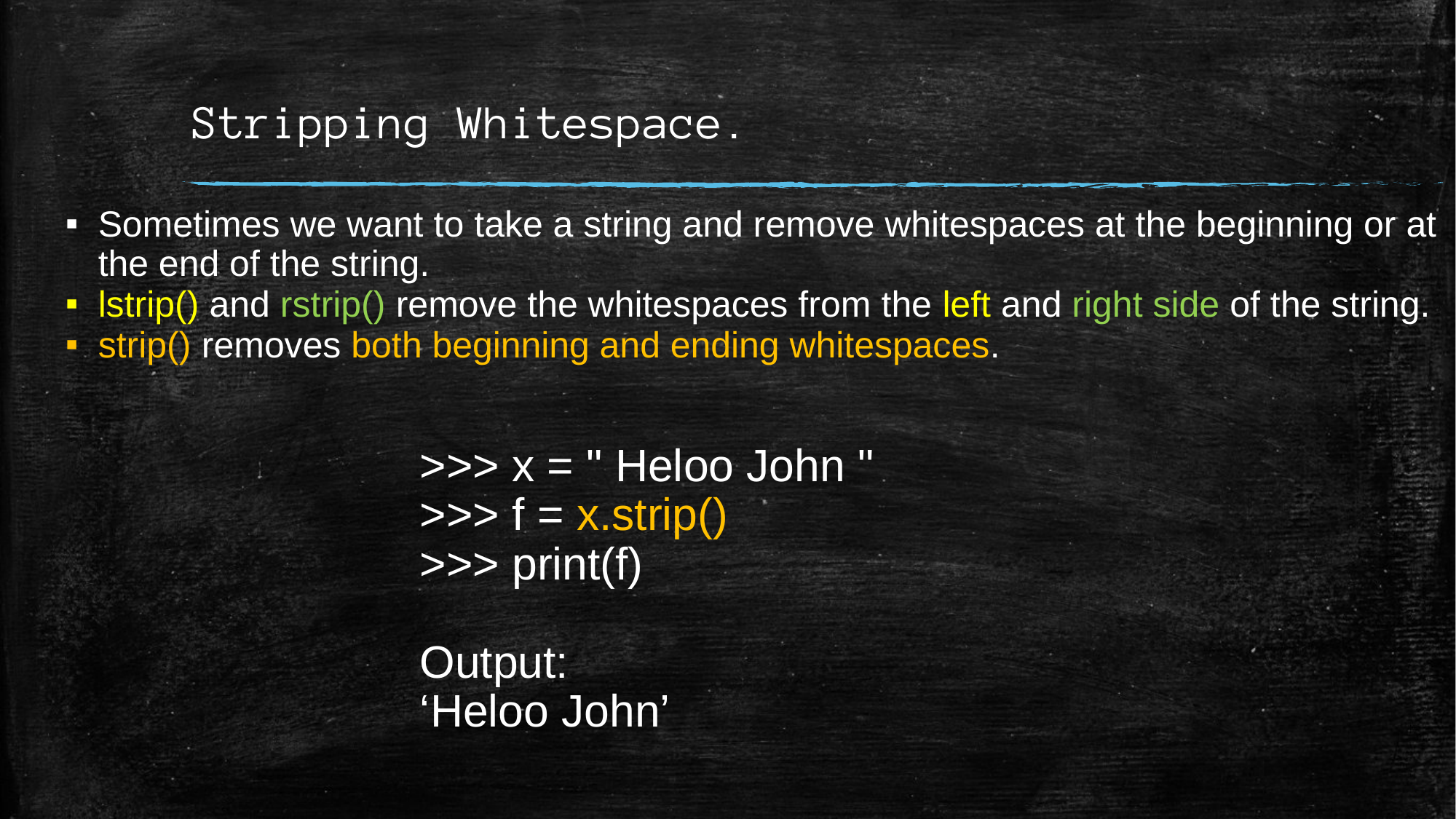

# Stripping Whitespace.
Sometimes we want to take a string and remove whitespaces at the beginning or at the end of the string.
lstrip() and rstrip() remove the whitespaces from the left and right side of the string.
strip() removes both beginning and ending whitespaces.
>>> x = " Heloo John "
>>> f = x.strip()
>>> print(f)

Output:
‘Heloo John’